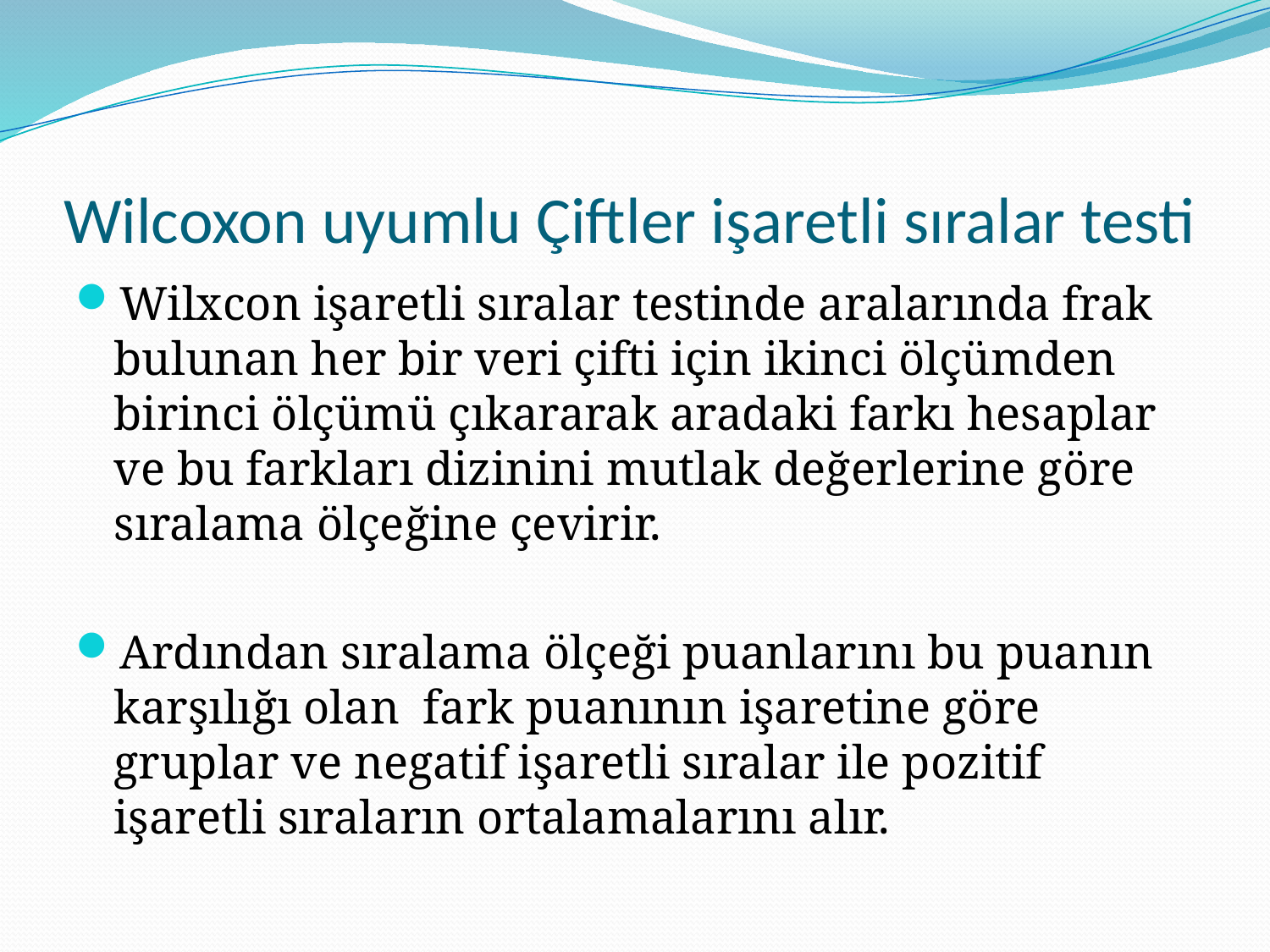

# Wilcoxon uyumlu Çiftler işaretli sıralar testi
Wilxcon işaretli sıralar testinde aralarında frak bulunan her bir veri çifti için ikinci ölçümden birinci ölçümü çıkararak aradaki farkı hesaplar ve bu farkları dizinini mutlak değerlerine göre sıralama ölçeğine çevirir.

Ardından sıralama ölçeği puanlarını bu puanın karşılığı olan  fark puanının işaretine göre gruplar ve negatif işaretli sıralar ile pozitif işaretli sıraların ortalamalarını alır.